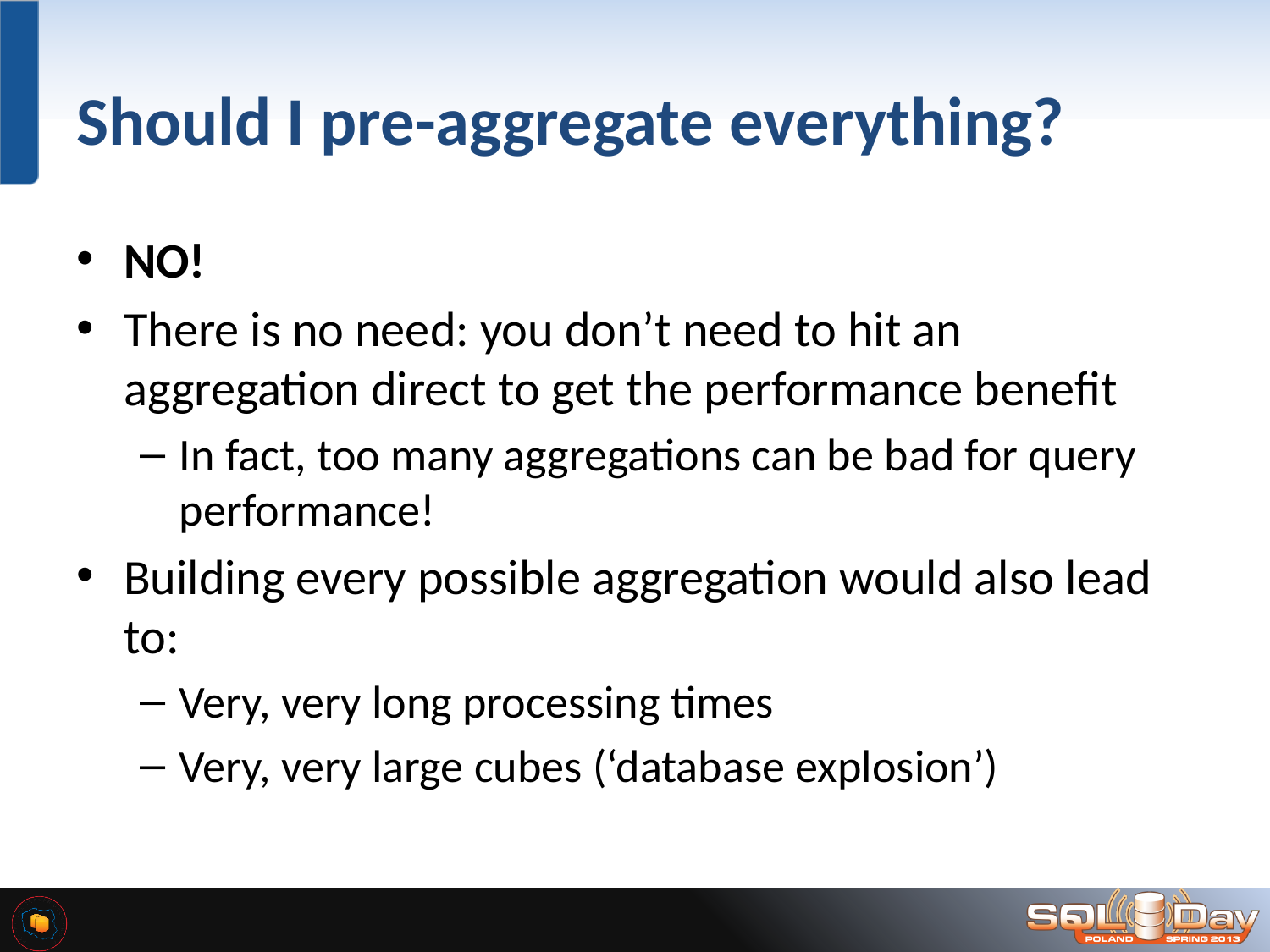

# Should I pre-aggregate everything?
NO!
There is no need: you don’t need to hit an aggregation direct to get the performance benefit
In fact, too many aggregations can be bad for query performance!
Building every possible aggregation would also lead to:
Very, very long processing times
Very, very large cubes (‘database explosion’)